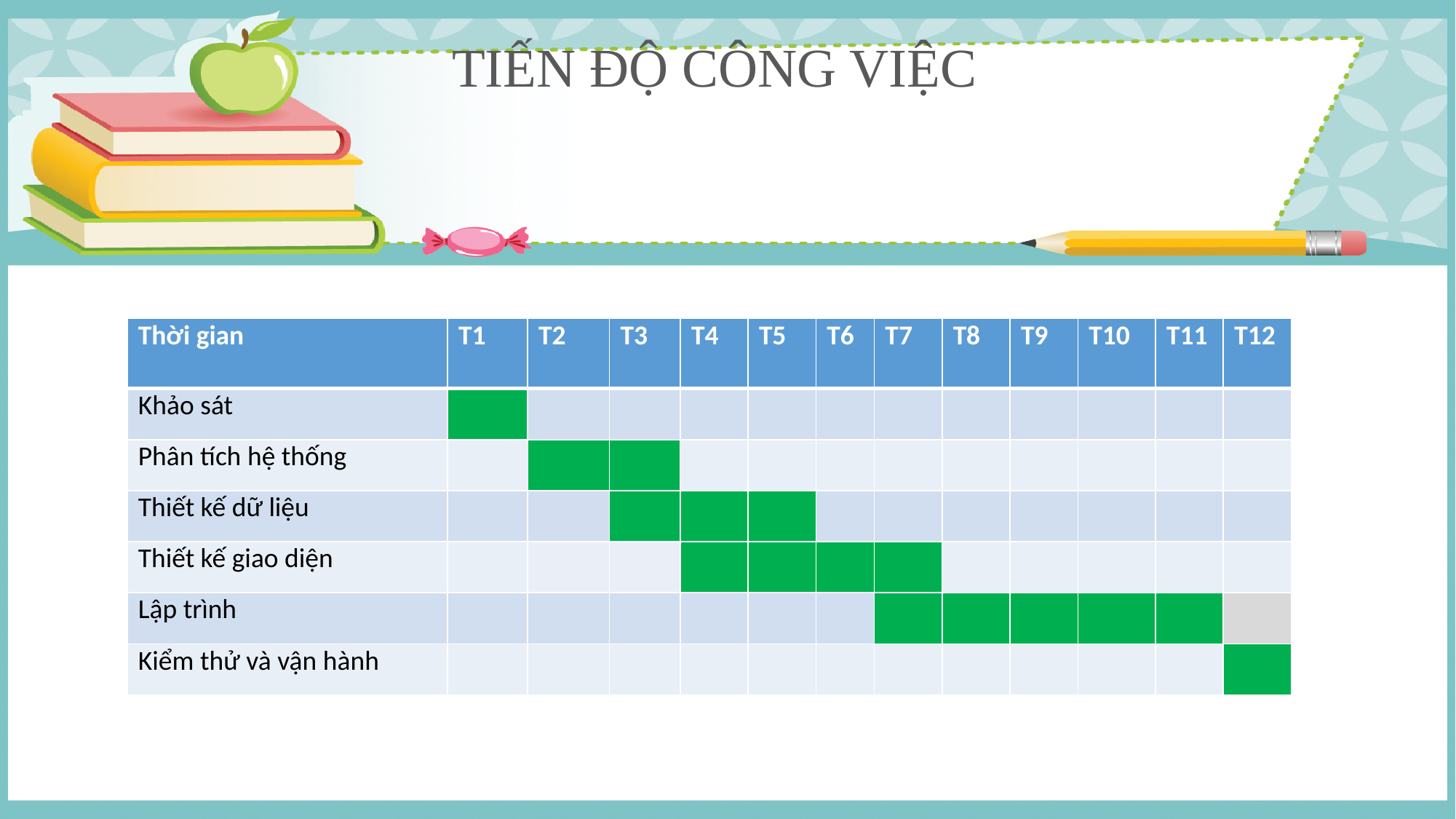

TIẾN ĐỘ CÔNG VIỆC
| Thời gian | T1 | T2 | T3 | T4 | T5 | T6 | T7 | T8 | T9 | T10 | T11 | T12 |
| --- | --- | --- | --- | --- | --- | --- | --- | --- | --- | --- | --- | --- |
| Khảo sát |  |  |  |  |  |  |  |  |  |  |  |  |
| Phân tích hệ thống |  |  |  |  |  |  |  |  |  |  |  |  |
| Thiết kế dữ liệu |  |  |  |  |  |  |  |  |  |  |  |  |
| Thiết kế giao diện |  |  |  |  |  |  |  |  |  |  |  |  |
| Lập trình |  |  |  |  |  |  |  |  |  |  |  |  |
| Kiểm thử và vận hành |  |  |  |  |  |  |  |  |  |  |  |  |